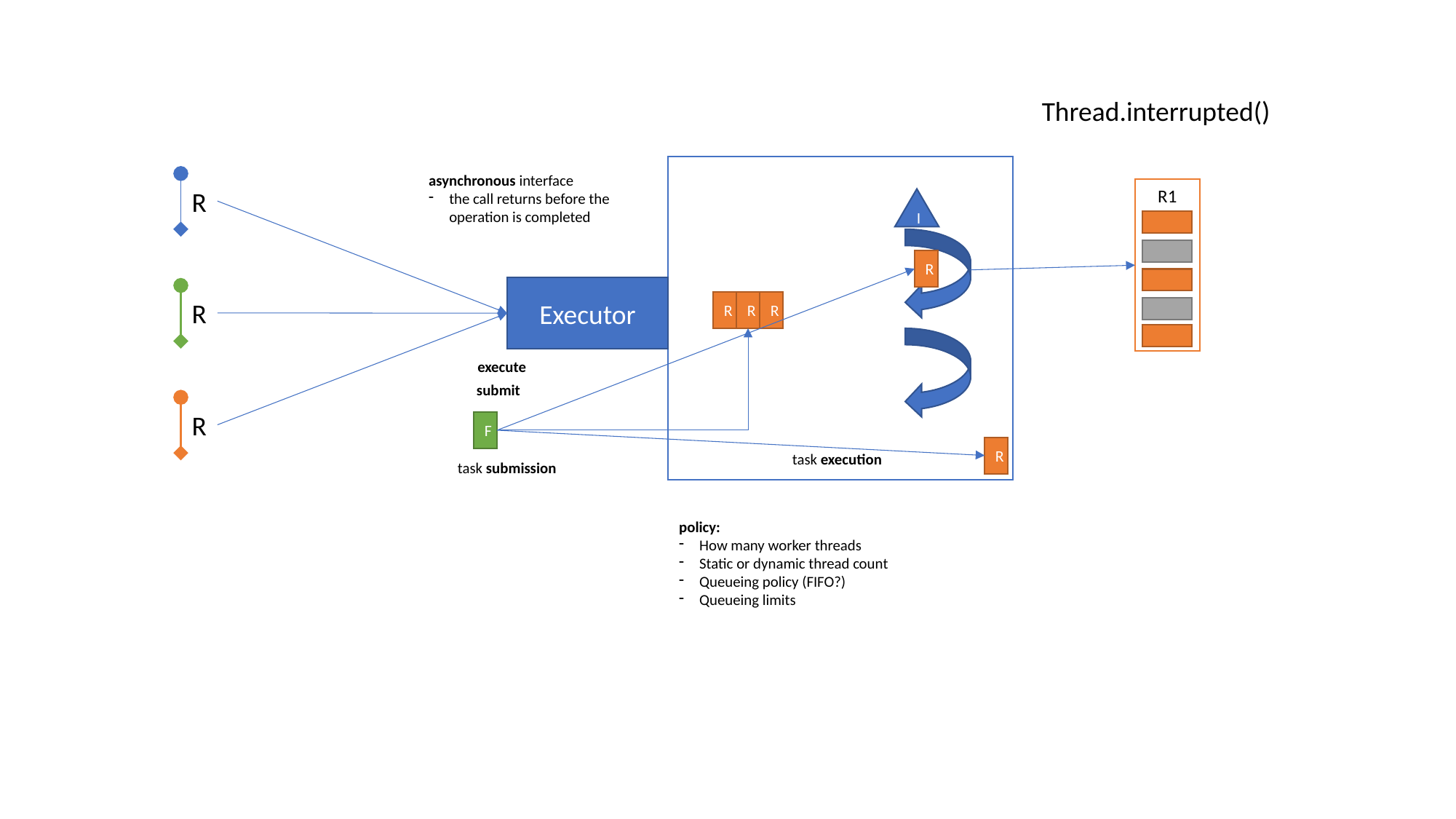

Thread.interrupted()

asynchronous interface
the call returns before the operation is completed
R
R1
I

R

Executor
R
R
R
R

execute
submit
R
F
R
task execution
task submission
policy:
How many worker threads
Static or dynamic thread count
Queueing policy (FIFO?)
Queueing limits